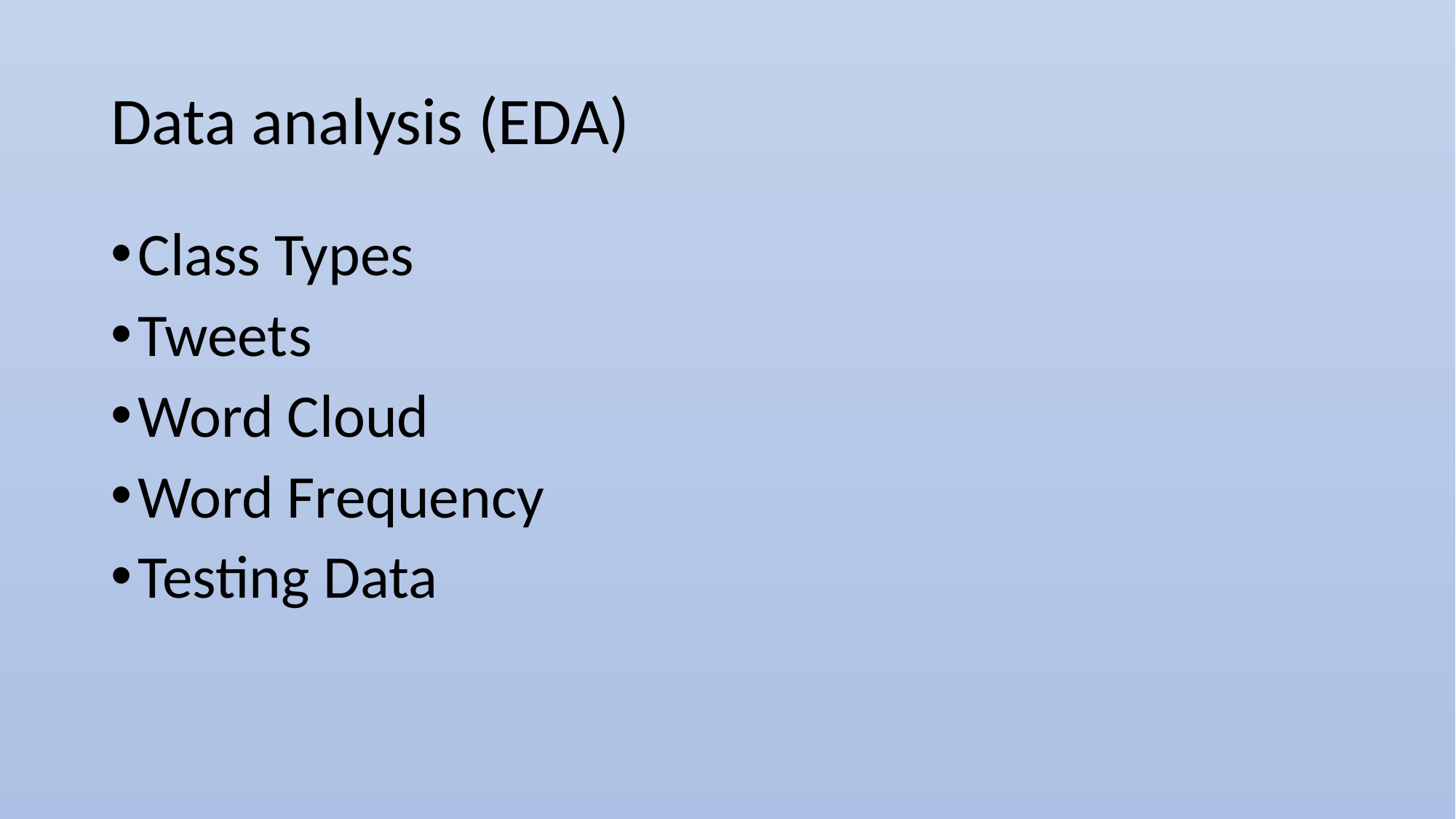

# Data analysis (EDA)
Class Types
Tweets
Word Cloud
Word Frequency
Testing Data